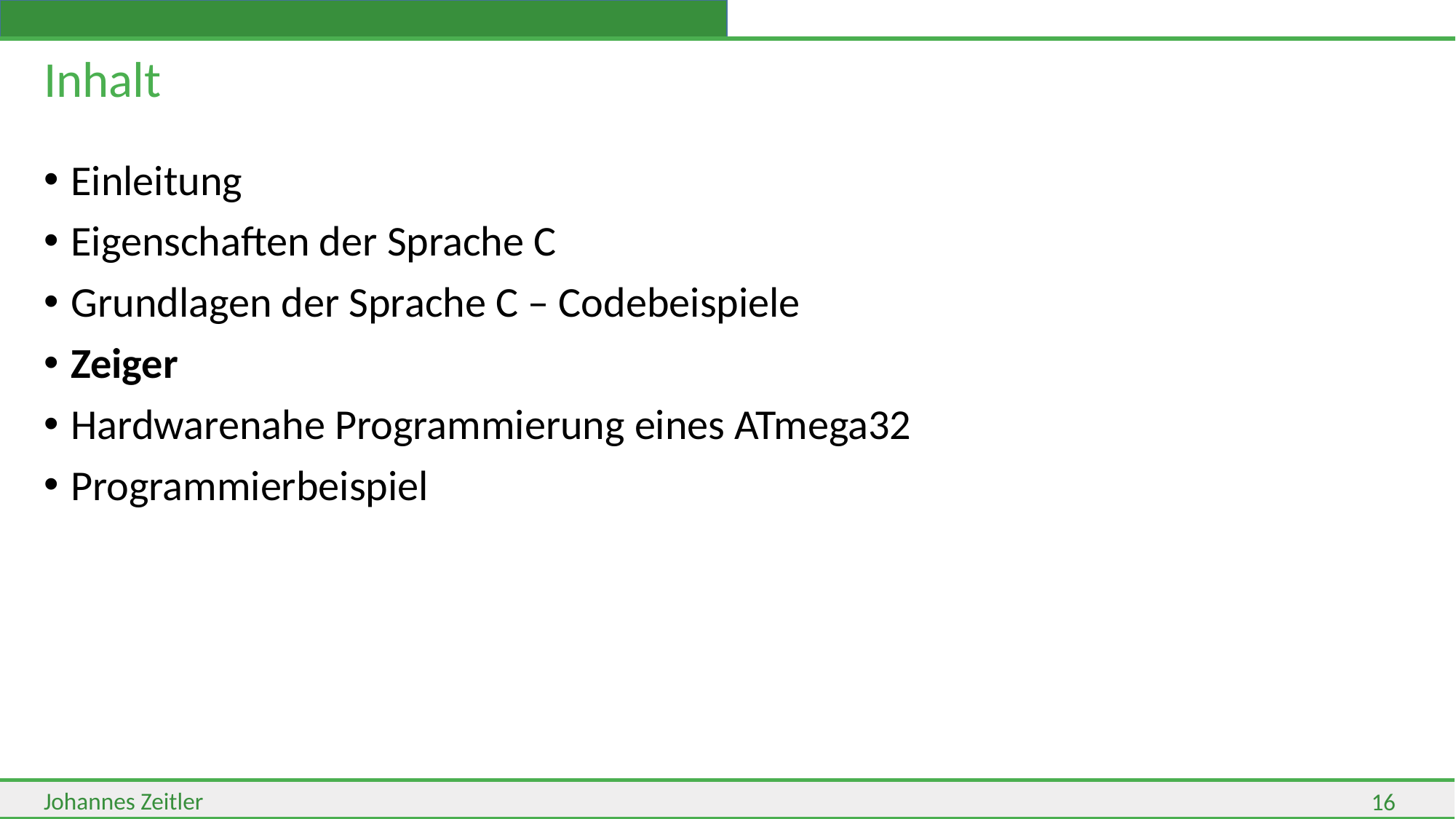

# Inhalt
Einleitung
Eigenschaften der Sprache C
Grundlagen der Sprache C – Codebeispiele
Zeiger
Hardwarenahe Programmierung eines ATmega32
Programmierbeispiel

16
Johannes Zeitler